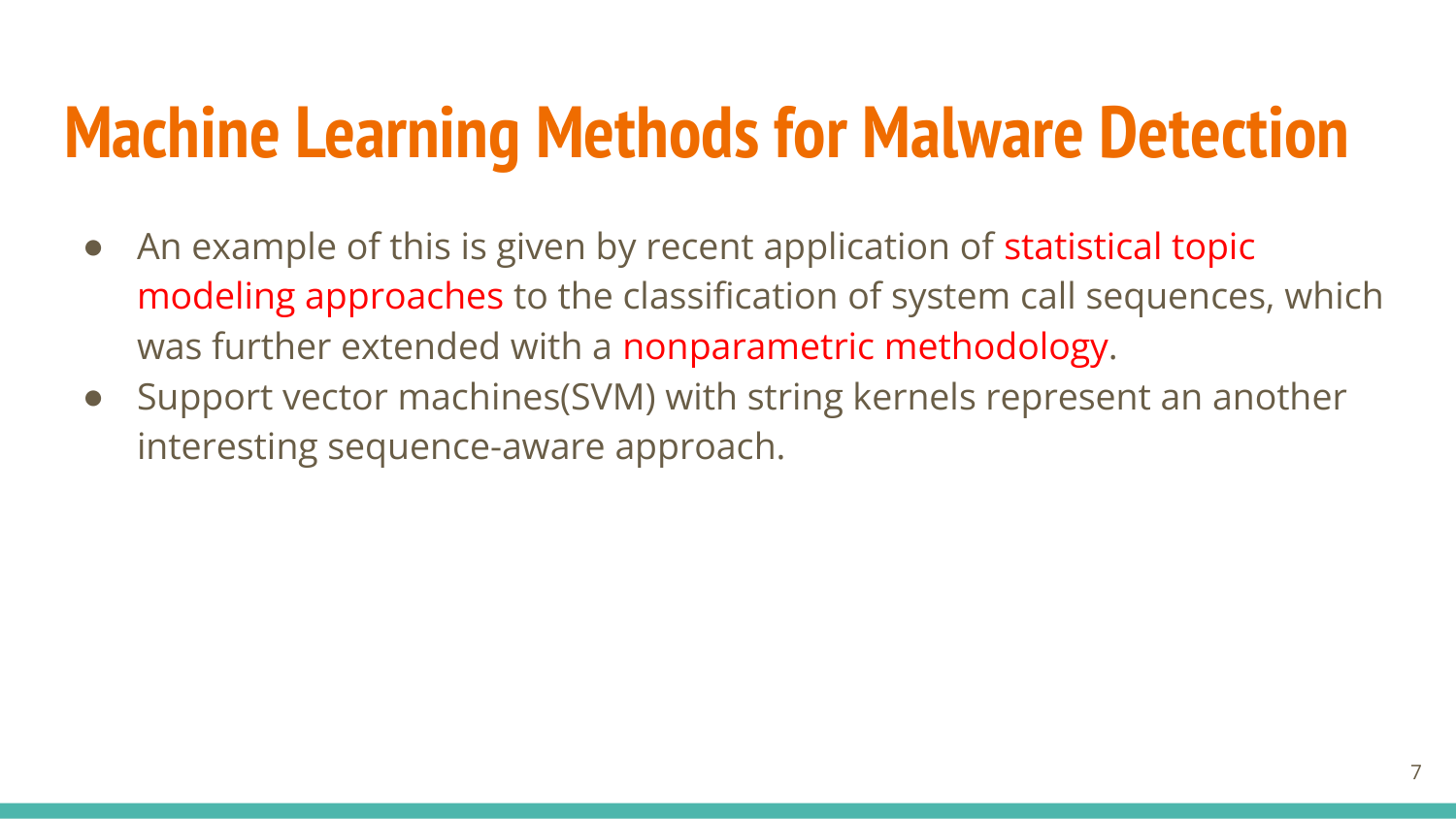

# Machine Learning Methods for Malware Detection
An example of this is given by recent application of statistical topic modeling approaches to the classification of system call sequences, which was further extended with a nonparametric methodology.
Support vector machines(SVM) with string kernels represent an another interesting sequence-aware approach.
7